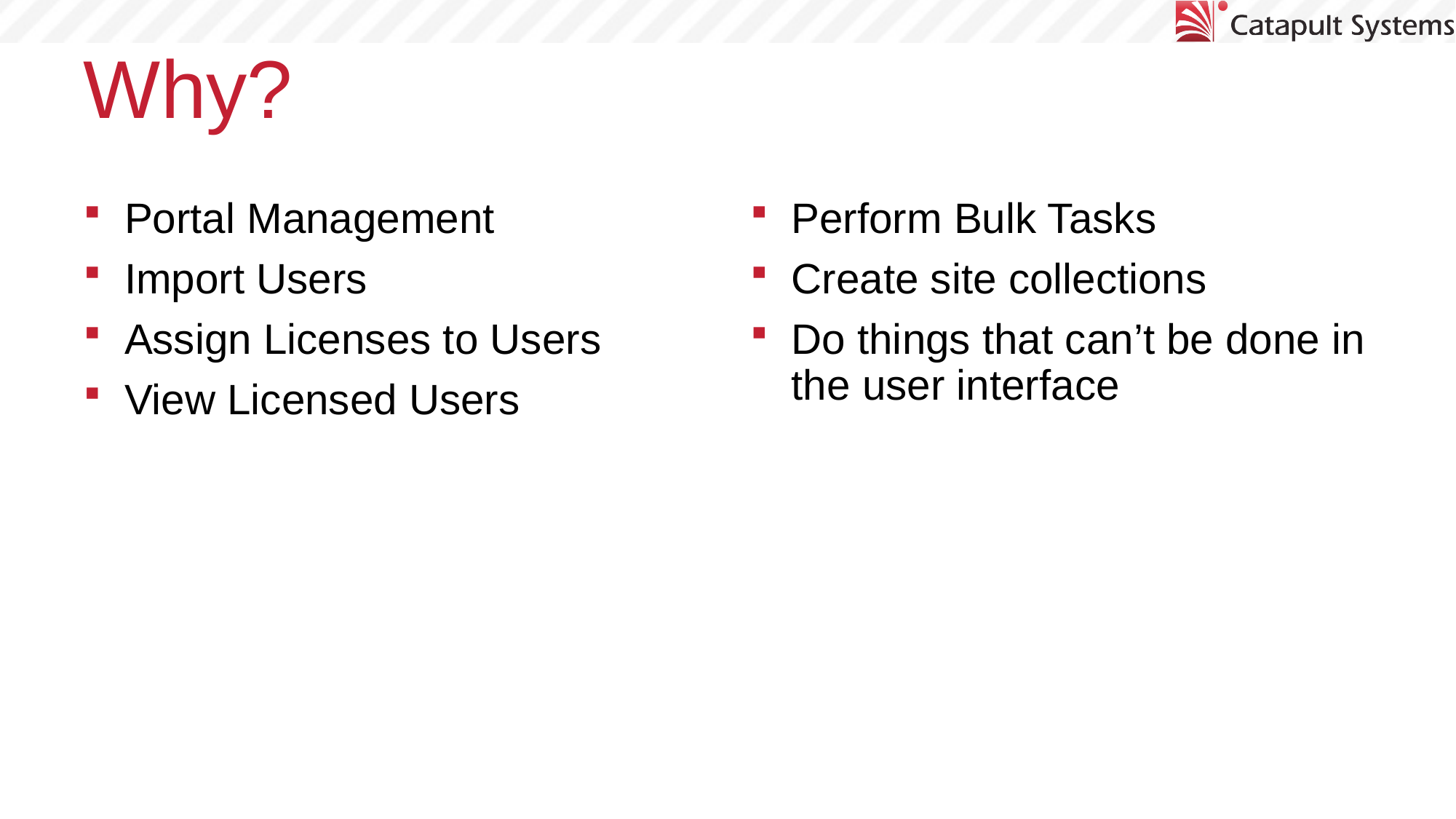

# Why?
Portal Management
Import Users
Assign Licenses to Users
View Licensed Users
Perform Bulk Tasks
Create site collections
Do things that can’t be done in the user interface